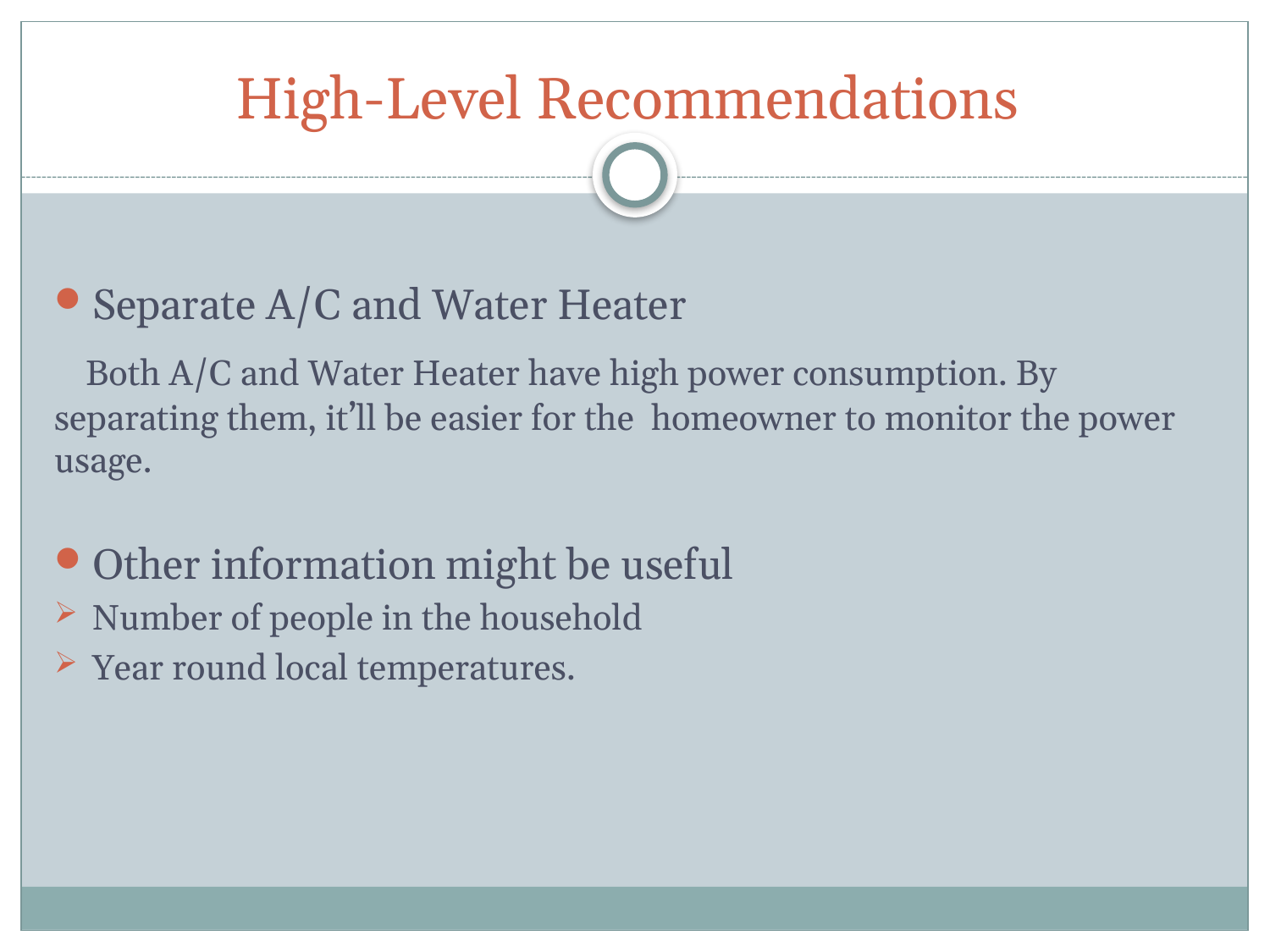

# High-Level Recommendations

Separate A/C and Water Heater
   Both A/C and Water Heater have high power consumption. By separating them, it’ll be easier for the  homeowner to monitor the power usage.

Other information might be useful
Number of people in the household
Year round local temperatures.